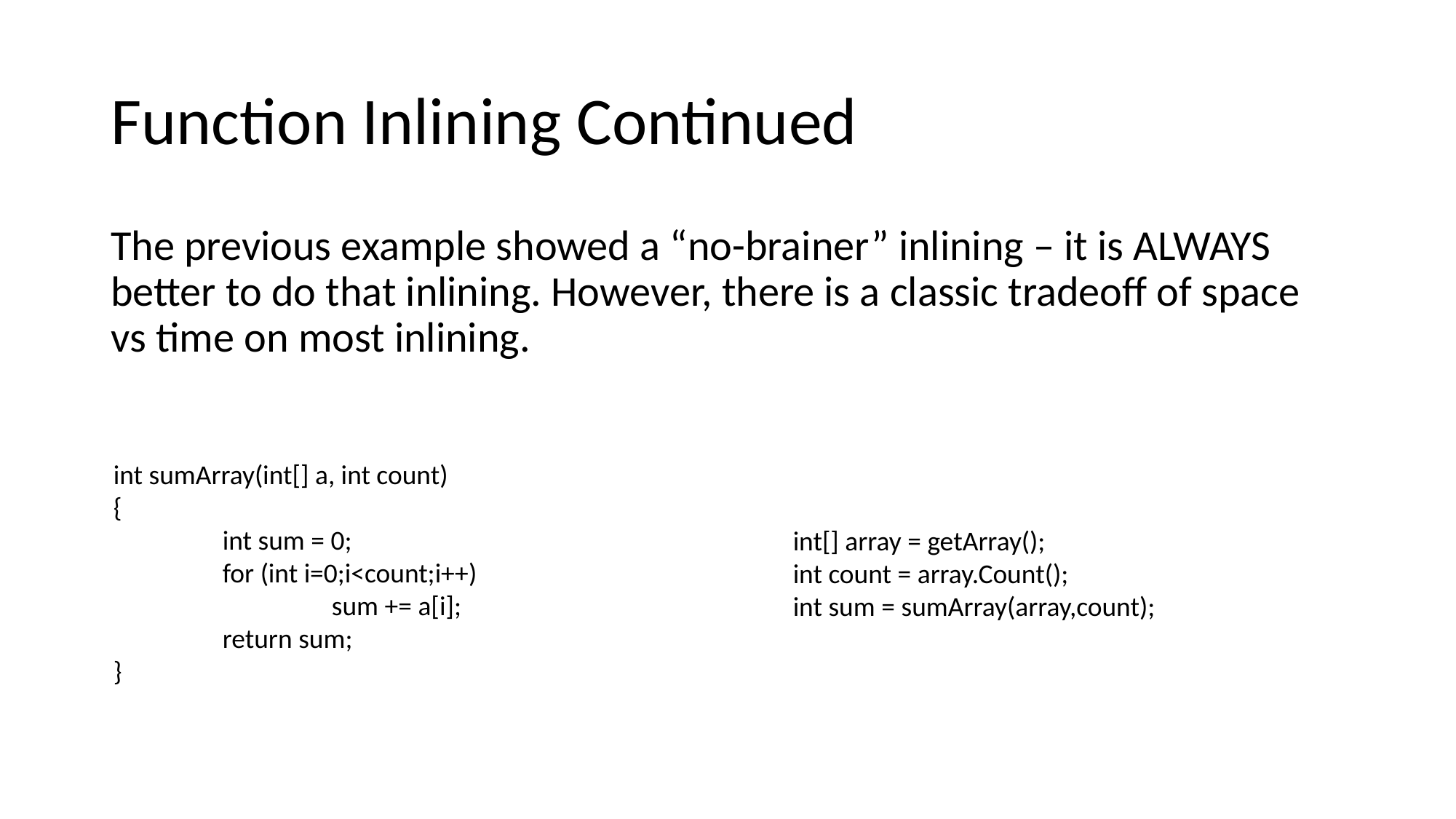

# Function Inlining Continued
The previous example showed a “no-brainer” inlining – it is ALWAYS better to do that inlining. However, there is a classic tradeoff of space vs time on most inlining.
int sumArray(int[] a, int count)
{
	int sum = 0;
	for (int i=0;i<count;i++)
		sum += a[i];
	return sum;
}
int[] array = getArray();
int count = array.Count();
int sum = sumArray(array,count);